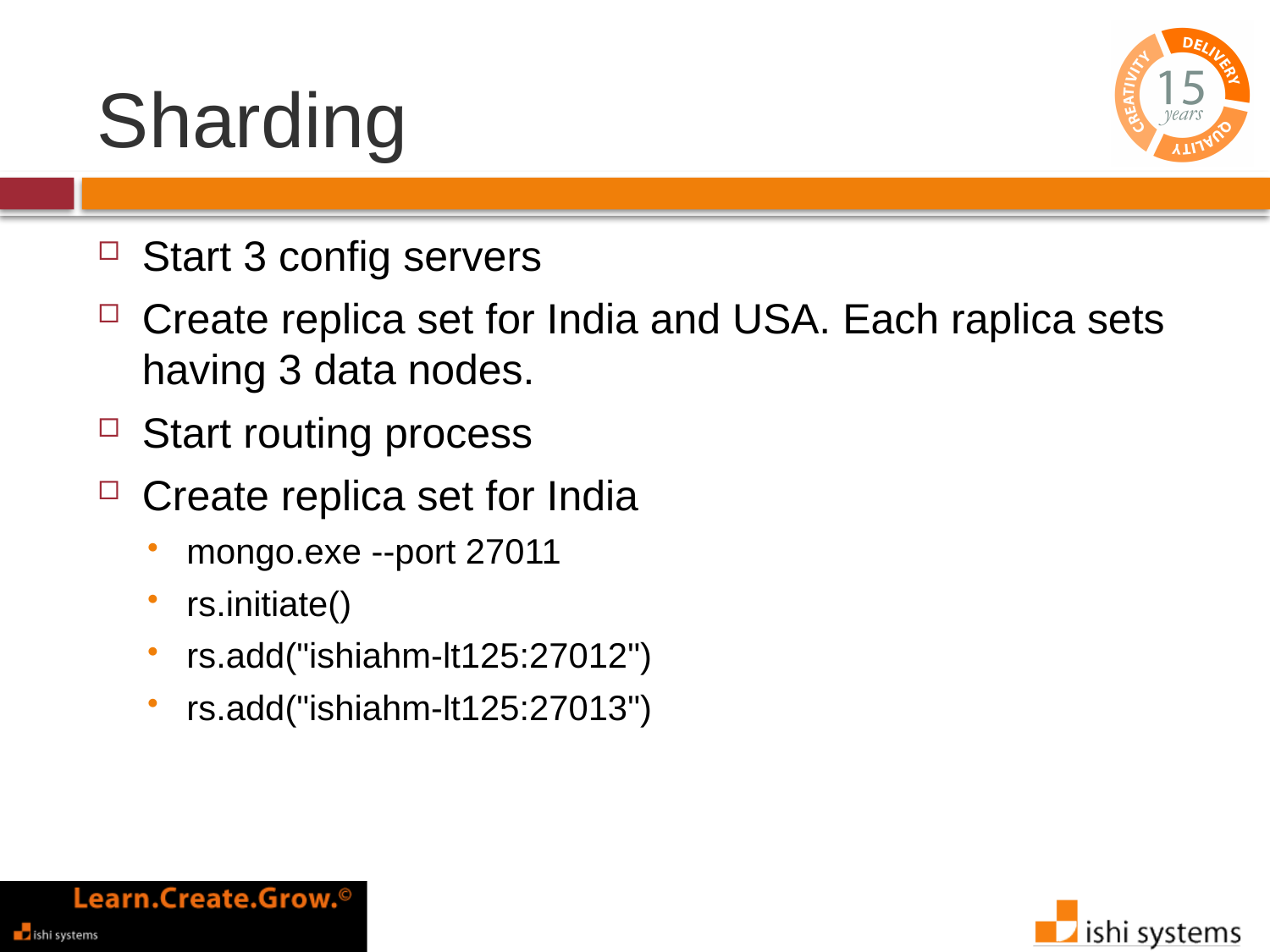

# Sharding
Start 3 config servers
Create replica set for India and USA. Each raplica sets having 3 data nodes.
Start routing process
Create replica set for India
mongo.exe --port 27011
rs.initiate()
rs.add("ishiahm-lt125:27012")
rs.add("ishiahm-lt125:27013")